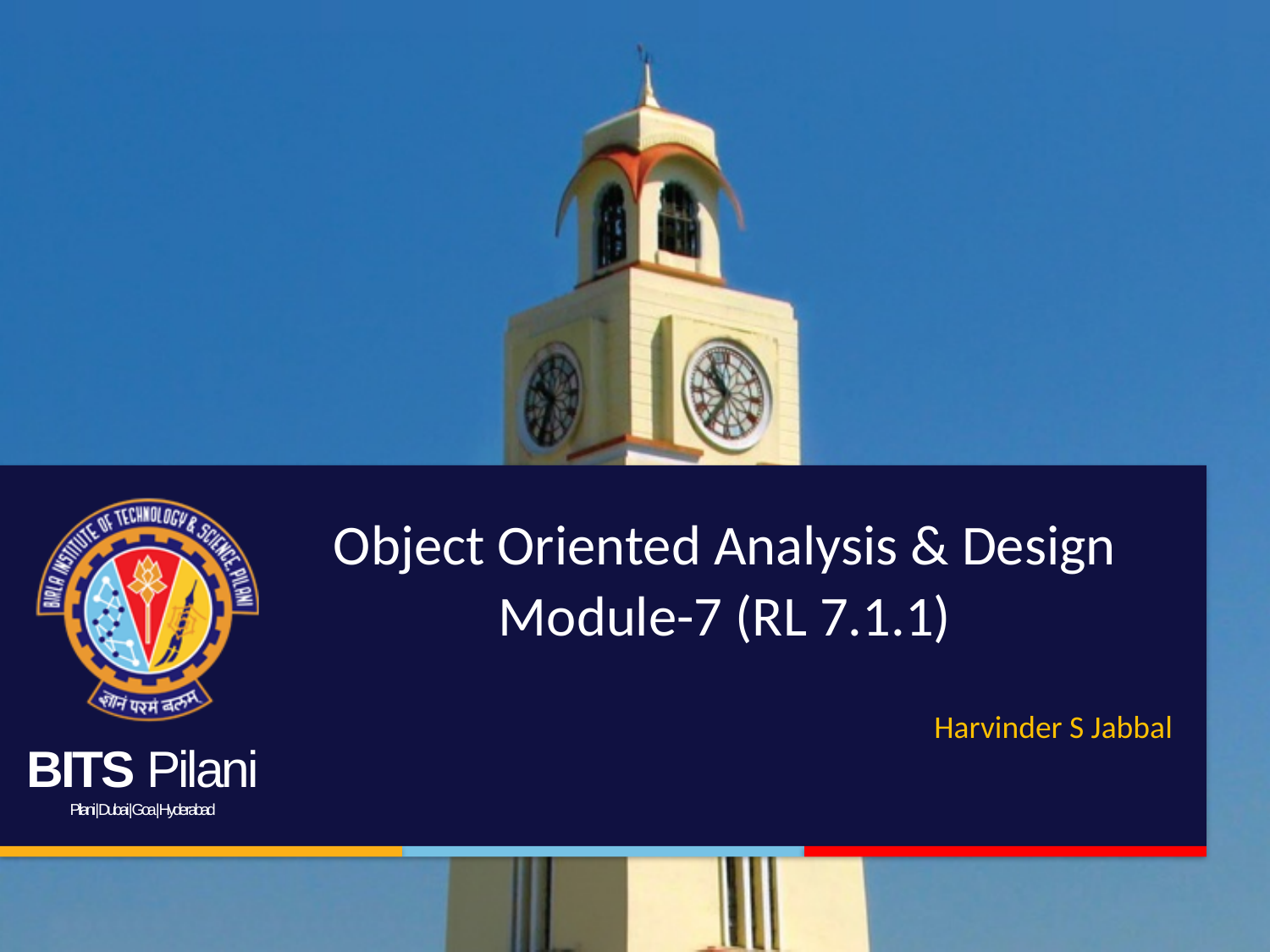

# Object Oriented Analysis & Design Module-7 (RL 7.1.1)

Harvinder S Jabbal